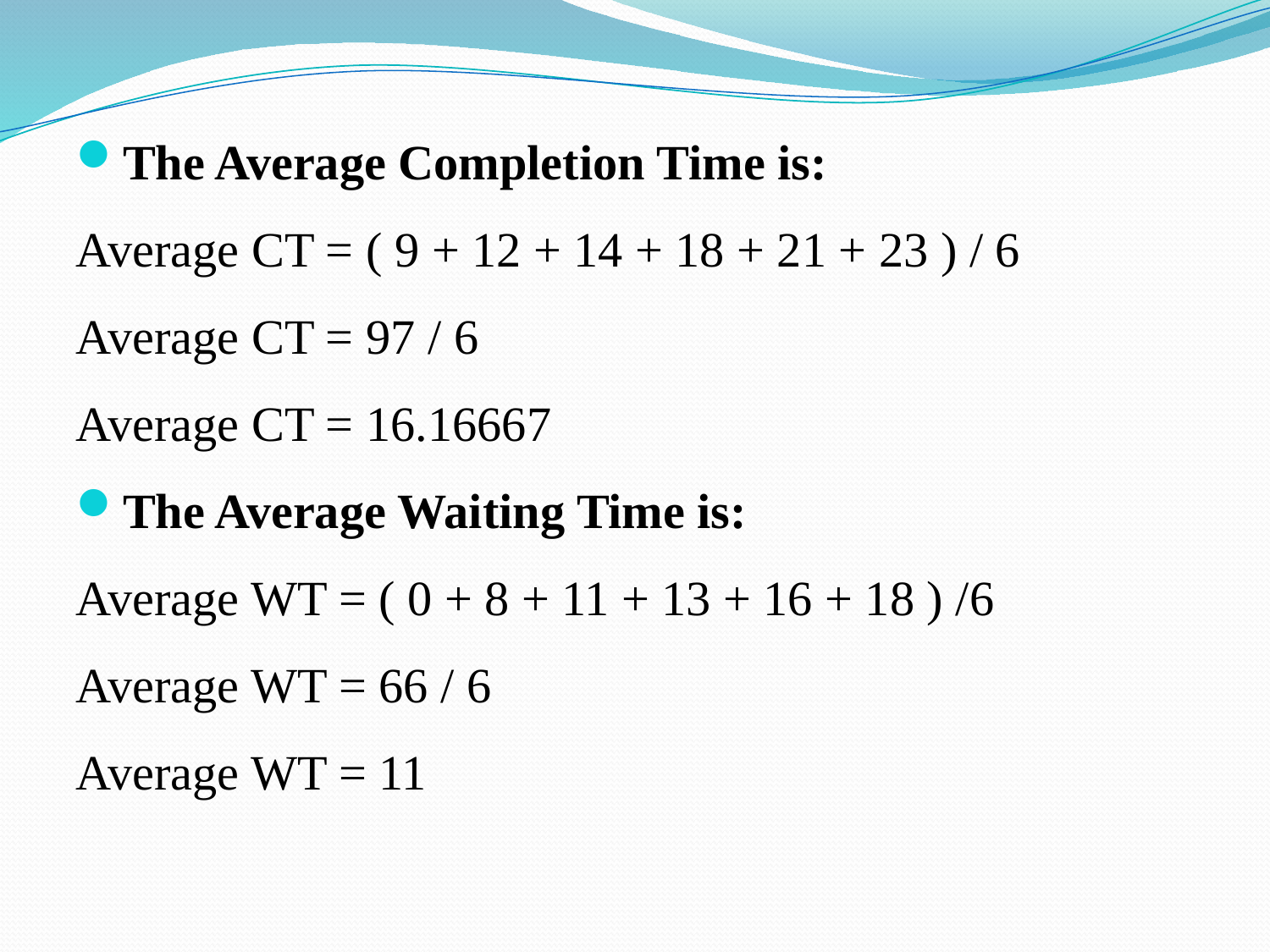

The Average Completion Time is:
Average CT = ( 9 + 12 + 14 + 18 + 21 + 23 ) / 6
Average CT = 97 / 6
Average CT = 16.16667
The Average Waiting Time is:
Average WT = ( 0 + 8 + 11 + 13 + 16 + 18 ) /6
Average WT = 66 / 6
Average WT = 11